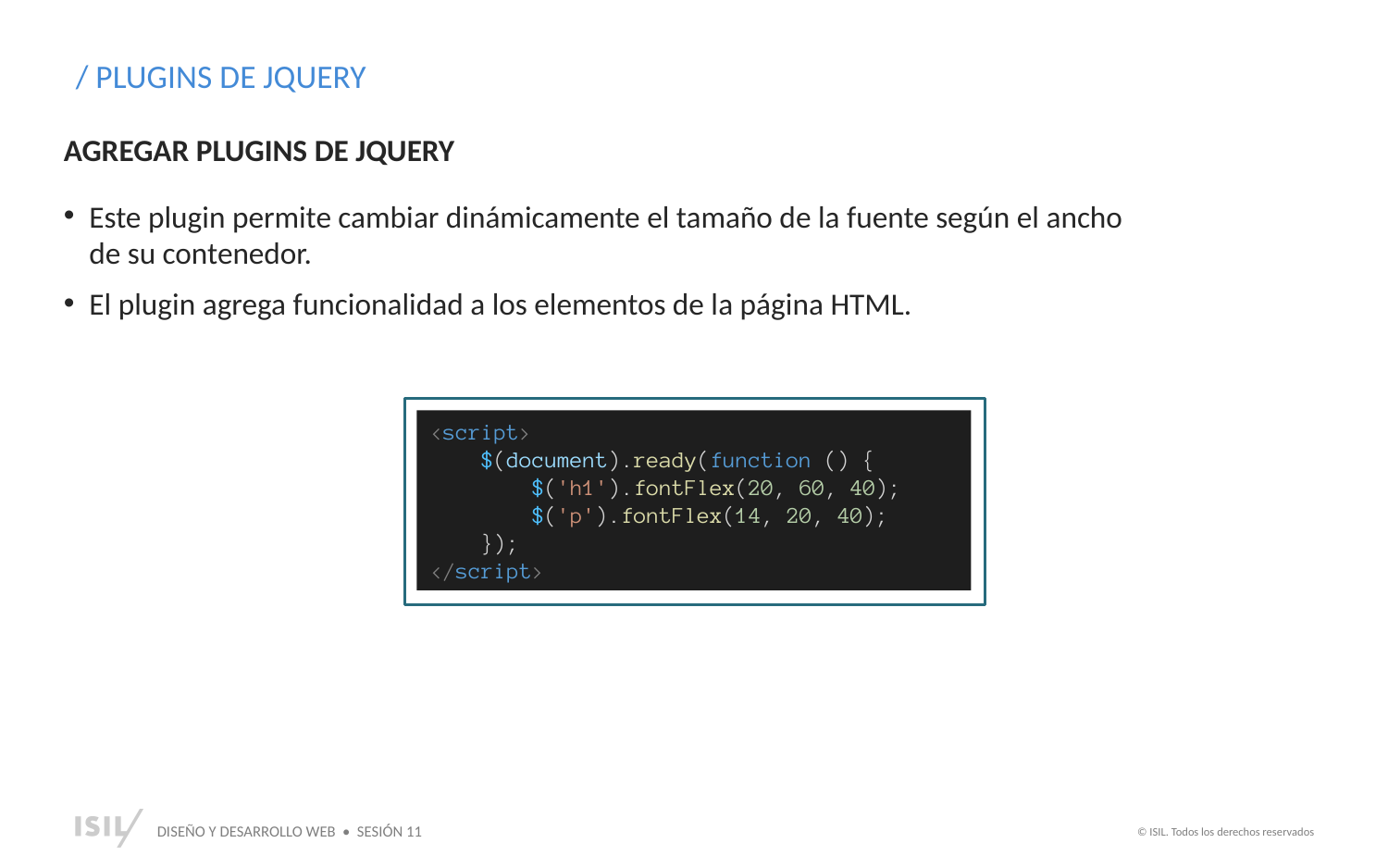

/ PLUGINS DE JQUERY
AGREGAR PLUGINS DE JQUERY
Este plugin permite cambiar dinámicamente el tamaño de la fuente según el ancho de su contenedor.

El plugin agrega funcionalidad a los elementos de la página HTML.

<script>
    $(document).ready(function () {
        $('h1').fontFlex(20, 60, 40);
        $('p').fontFlex(14, 20, 40);
    });
</script>